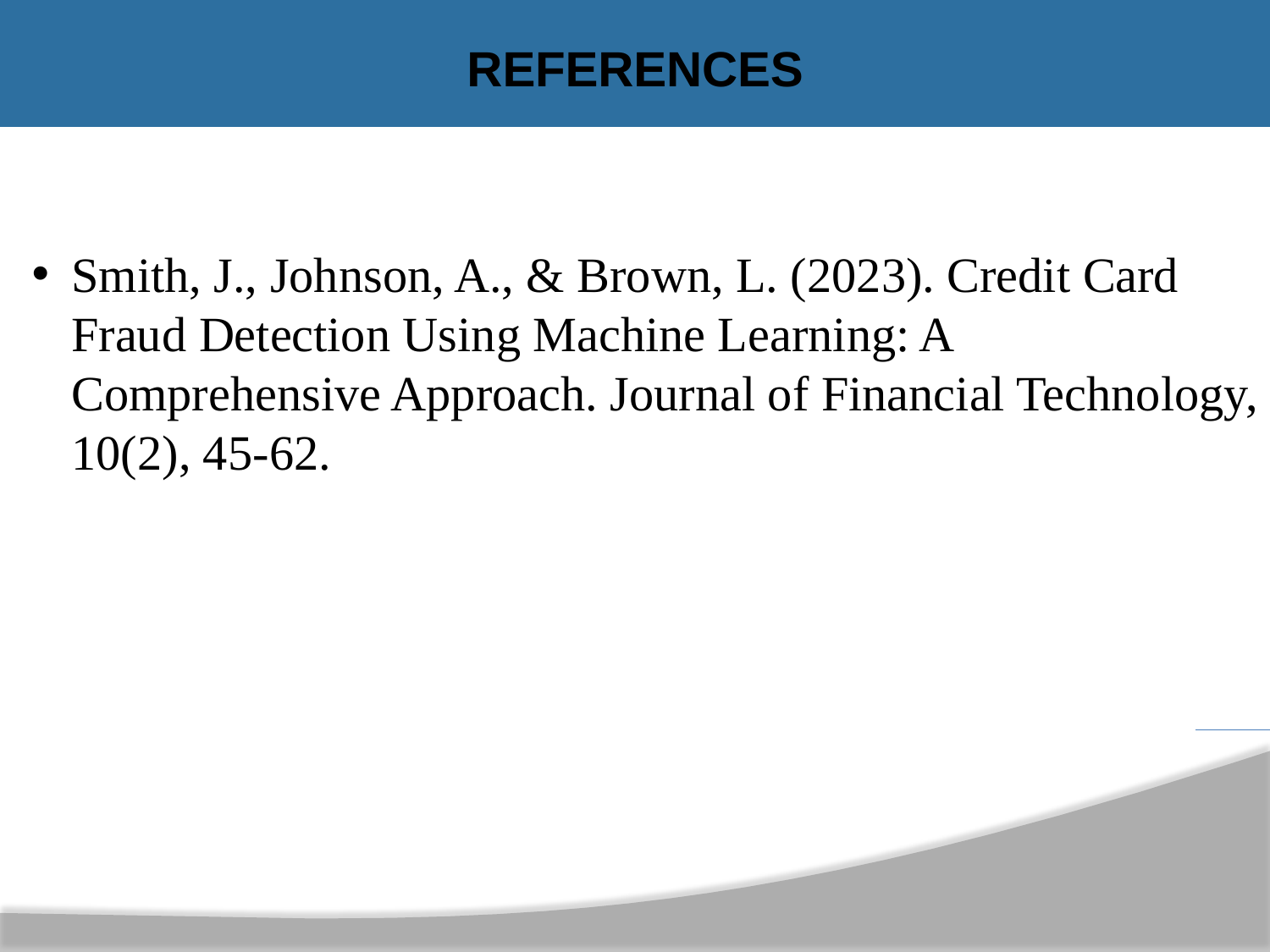

REFERENCES
# Smith, J., Johnson, A., & Brown, L. (2023). Credit Card Fraud Detection Using Machine Learning: A Comprehensive Approach. Journal of Financial Technology, 10(2), 45-62.